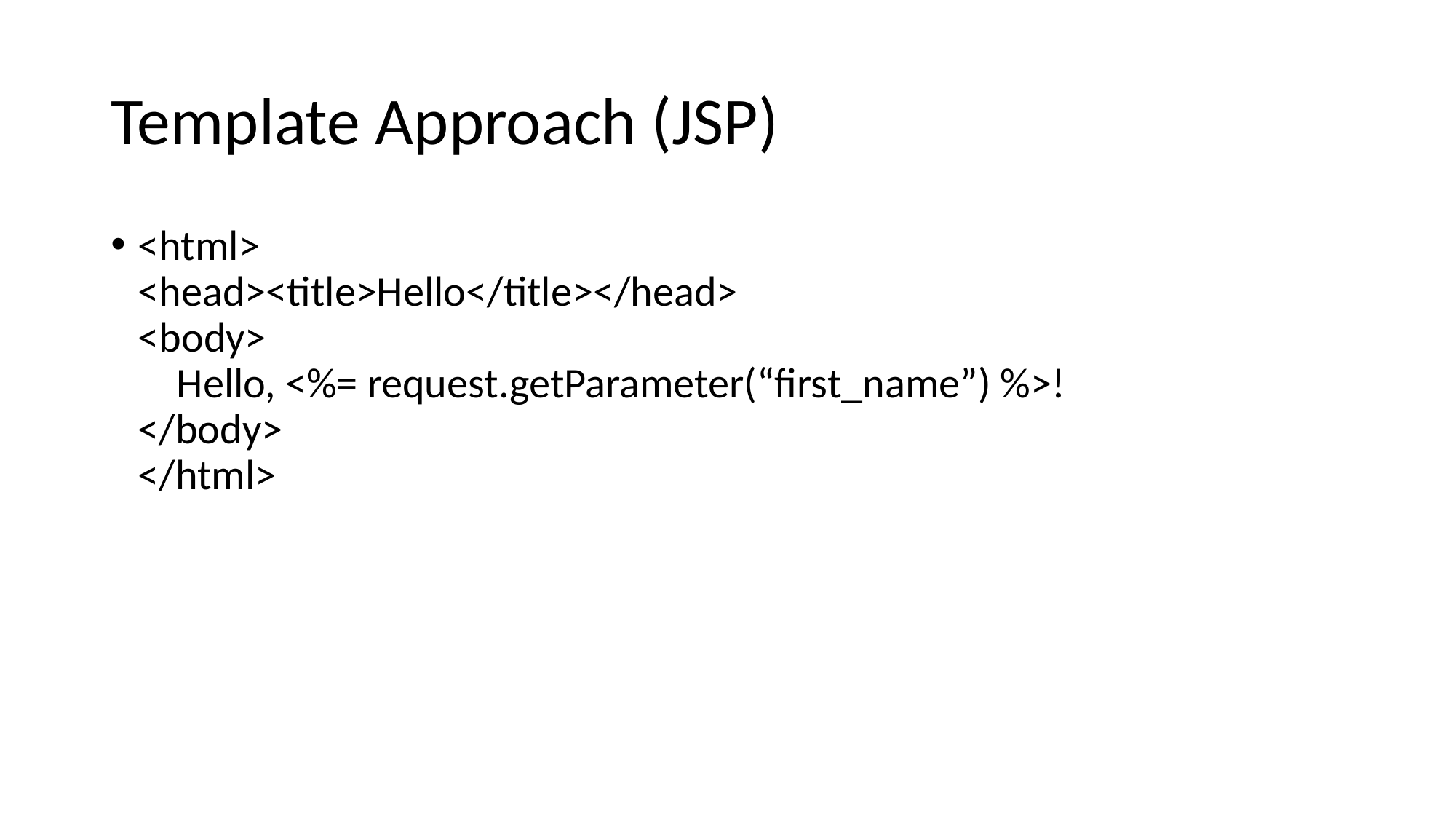

# Template Approach (JSP)
<html>
<head><title>Hello</title></head>
<body>
    Hello, <%= request.getParameter(“first_name”) %>!
</body>
</html>